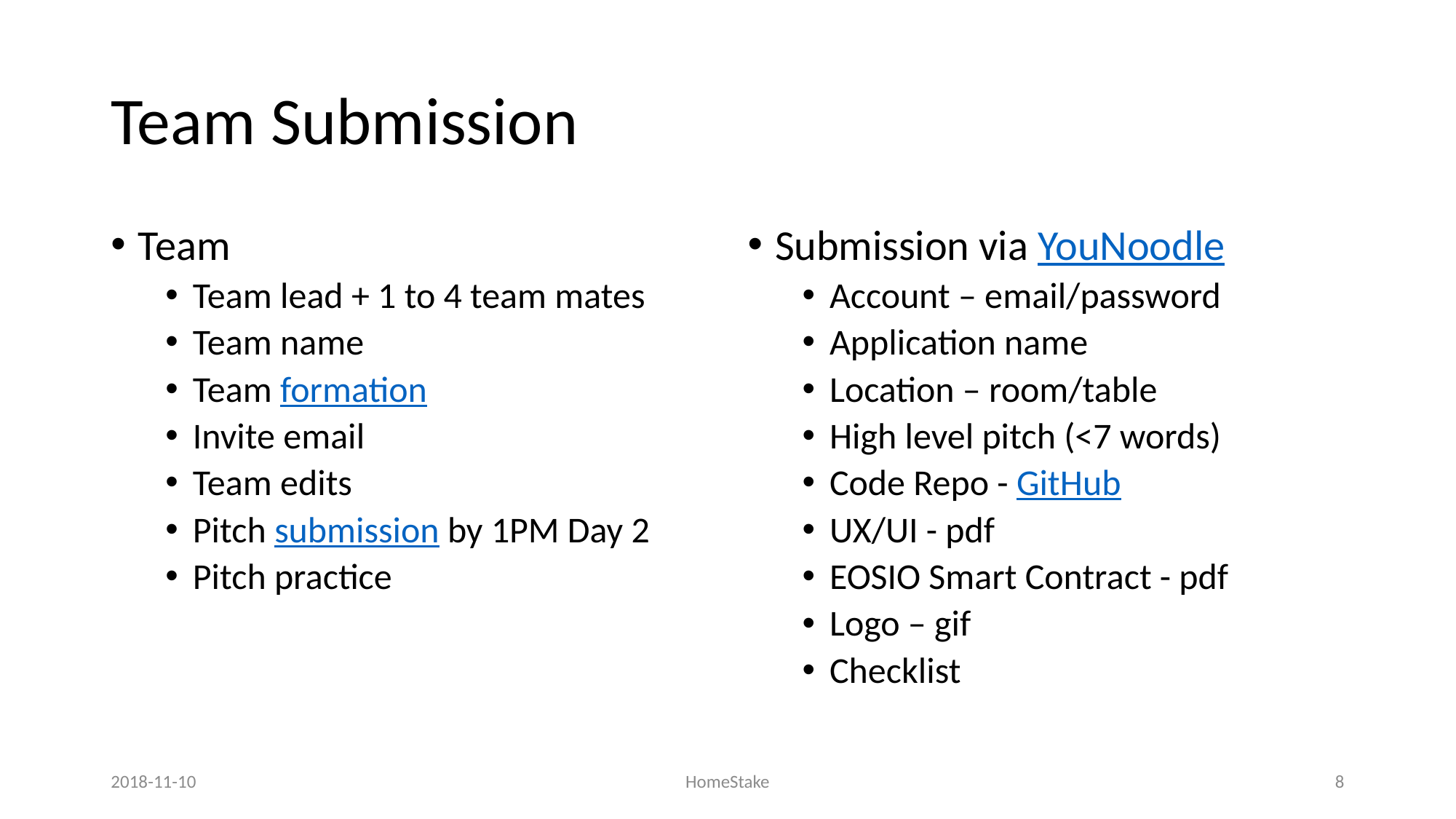

# Team Submission
Team
Team lead + 1 to 4 team mates
Team name
Team formation
Invite email
Team edits
Pitch submission by 1PM Day 2
Pitch practice
Submission via YouNoodle
Account – email/password
Application name
Location – room/table
High level pitch (<7 words)
Code Repo - GitHub
UX/UI - pdf
EOSIO Smart Contract - pdf
Logo – gif
Checklist
2018-11-10
HomeStake
8